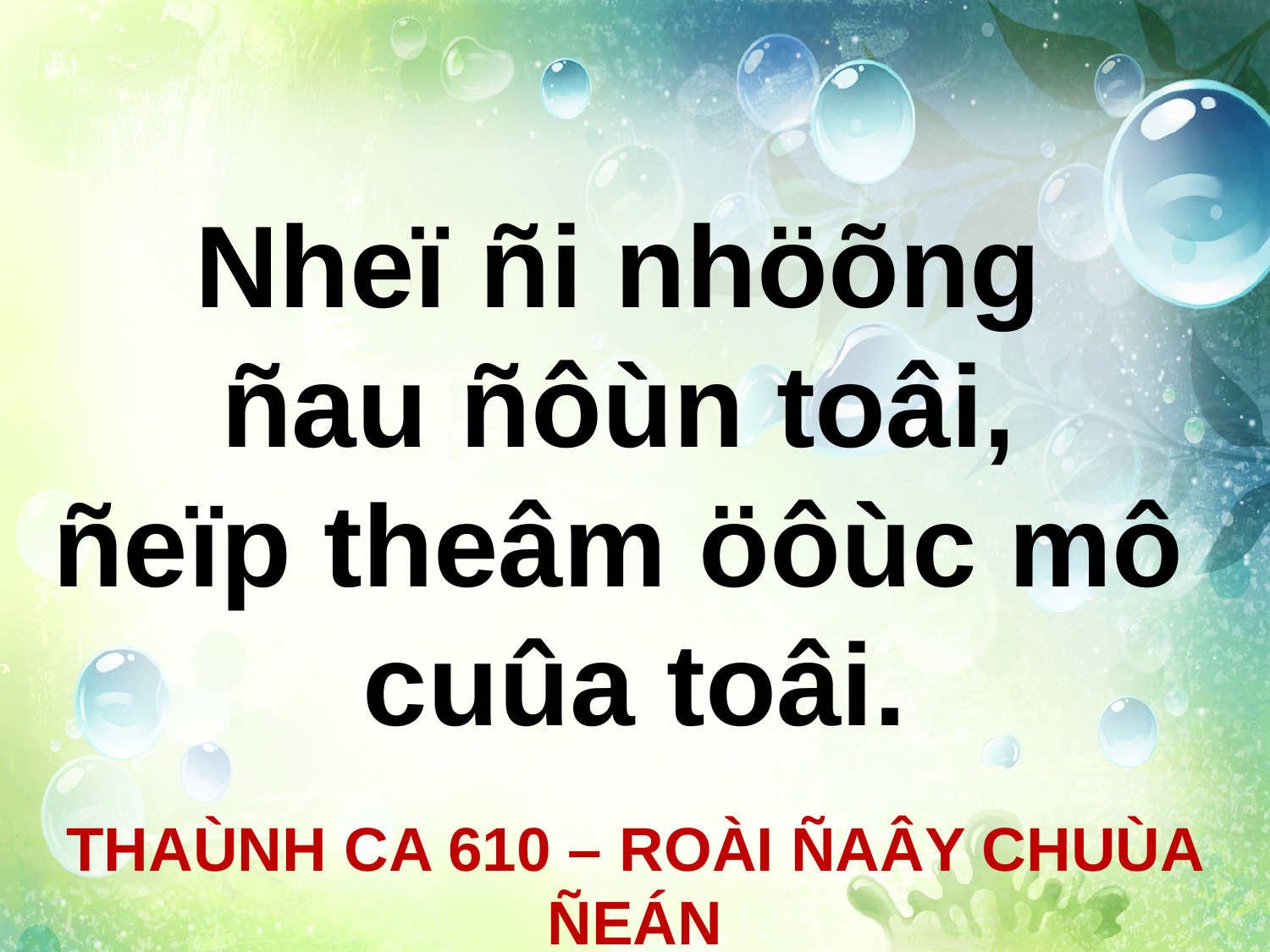

Nheï ñi nhöõng
ñau ñôùn toâi,
ñeïp theâm öôùc mô
cuûa toâi.
THAÙNH CA 610 – ROÀI ÑAÂY CHUÙA ÑEÁN